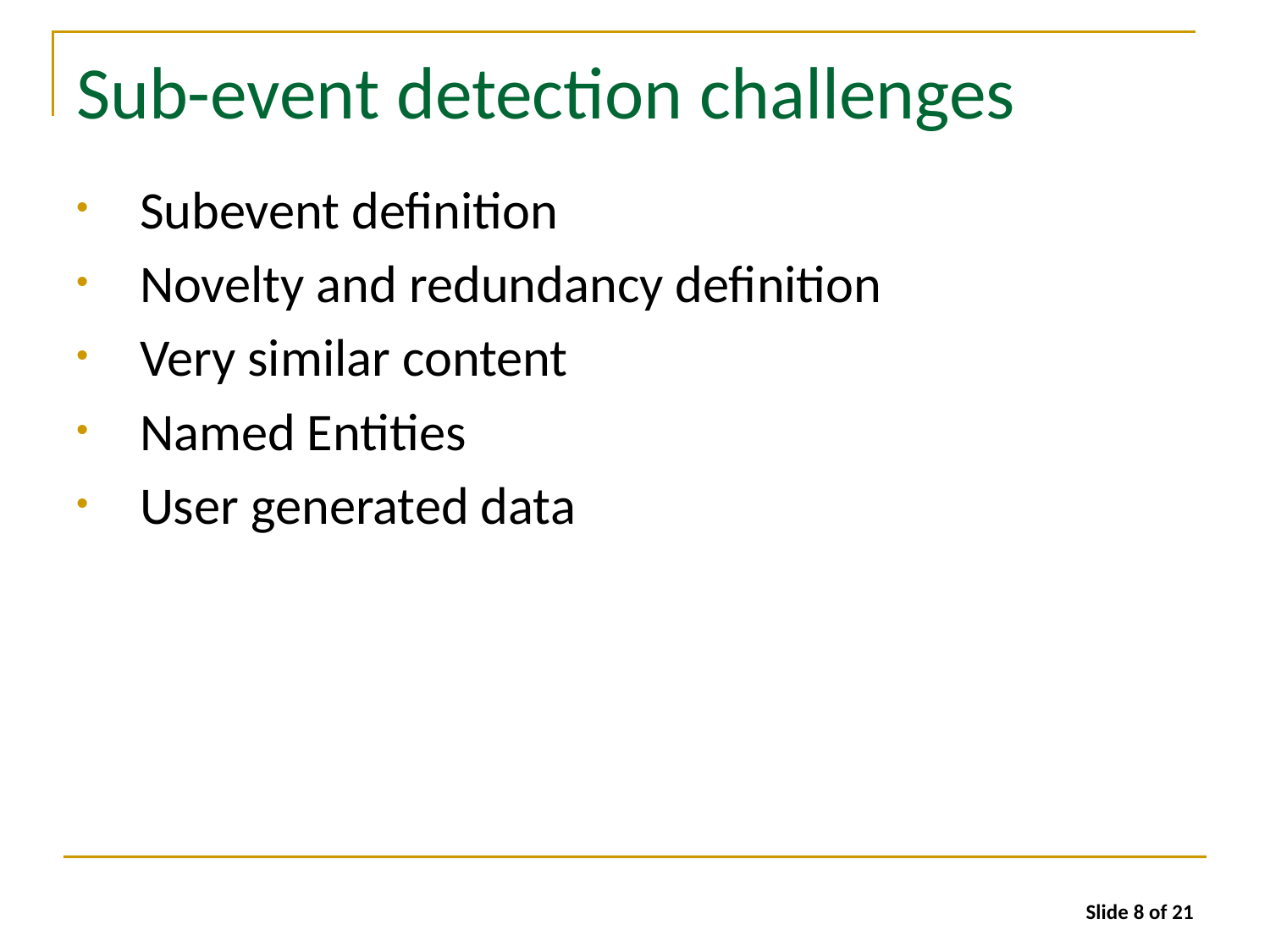

# Sub-event detection challenges
Subevent definition
Novelty and redundancy definition
Very similar content
Named Entities
User generated data

Slide 8 of 21